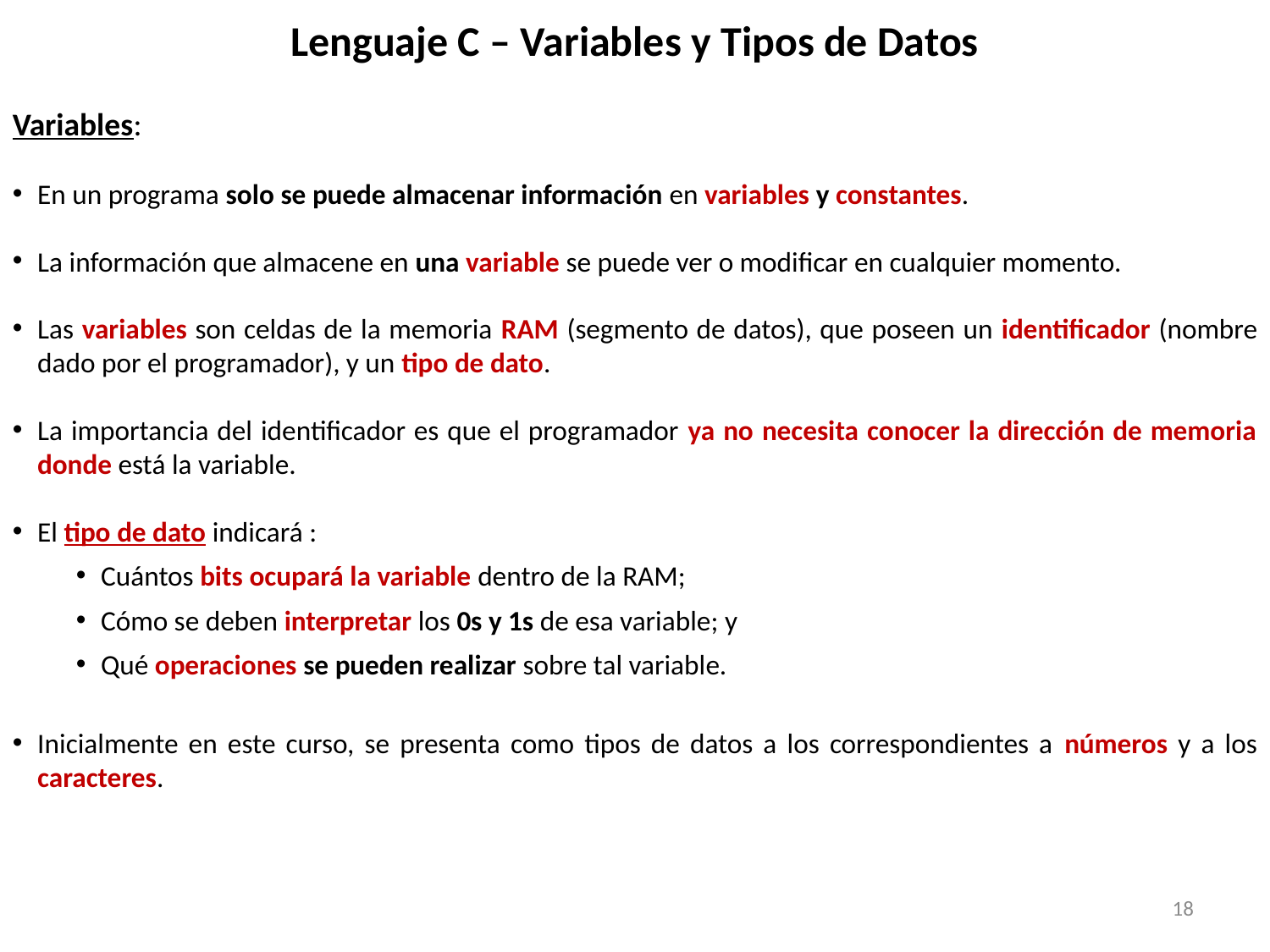

# Lenguaje C – Variables y Tipos de Datos
Variables:

En un programa solo se puede almacenar información en variables y constantes.

La información que almacene en una variable se puede ver o modificar en cualquier momento.

Las variables son celdas de la memoria RAM (segmento de datos), que poseen un identificador (nombre dado por el programador), y un tipo de dato.

La importancia del identificador es que el programador ya no necesita conocer la dirección de memoria donde está la variable.

El tipo de dato indicará :
Cuántos bits ocupará la variable dentro de la RAM;
Cómo se deben interpretar los 0s y 1s de esa variable; y
Qué operaciones se pueden realizar sobre tal variable.

Inicialmente en este curso, se presenta como tipos de datos a los correspondientes a números y a los caracteres.

18